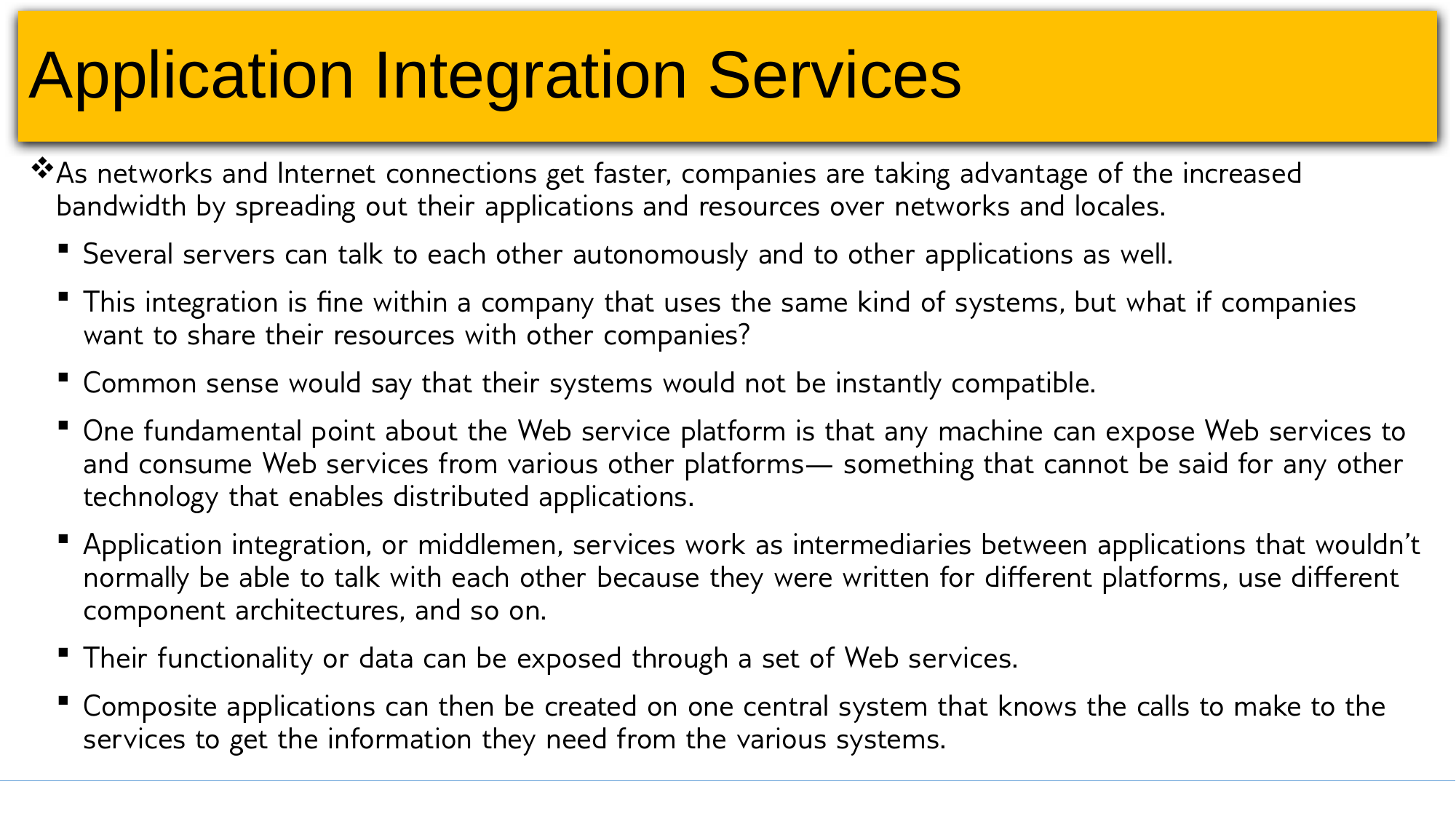

# Application Integration Services
As networks and Internet connections get faster, companies are taking advantage of the increased bandwidth by spreading out their applications and resources over networks and locales.
Several servers can talk to each other autonomously and to other applications as well.
This integration is fine within a company that uses the same kind of systems, but what if companies want to share their resources with other companies?
Common sense would say that their systems would not be instantly compatible.
One fundamental point about the Web service platform is that any machine can expose Web services to and consume Web services from various other platforms— something that cannot be said for any other technology that enables distributed applications.
Application integration, or middlemen, services work as intermediaries between applications that wouldn’t normally be able to talk with each other because they were written for different platforms, use different component architectures, and so on.
Their functionality or data can be exposed through a set of Web services.
Composite applications can then be created on one central system that knows the calls to make to the services to get the information they need from the various systems.